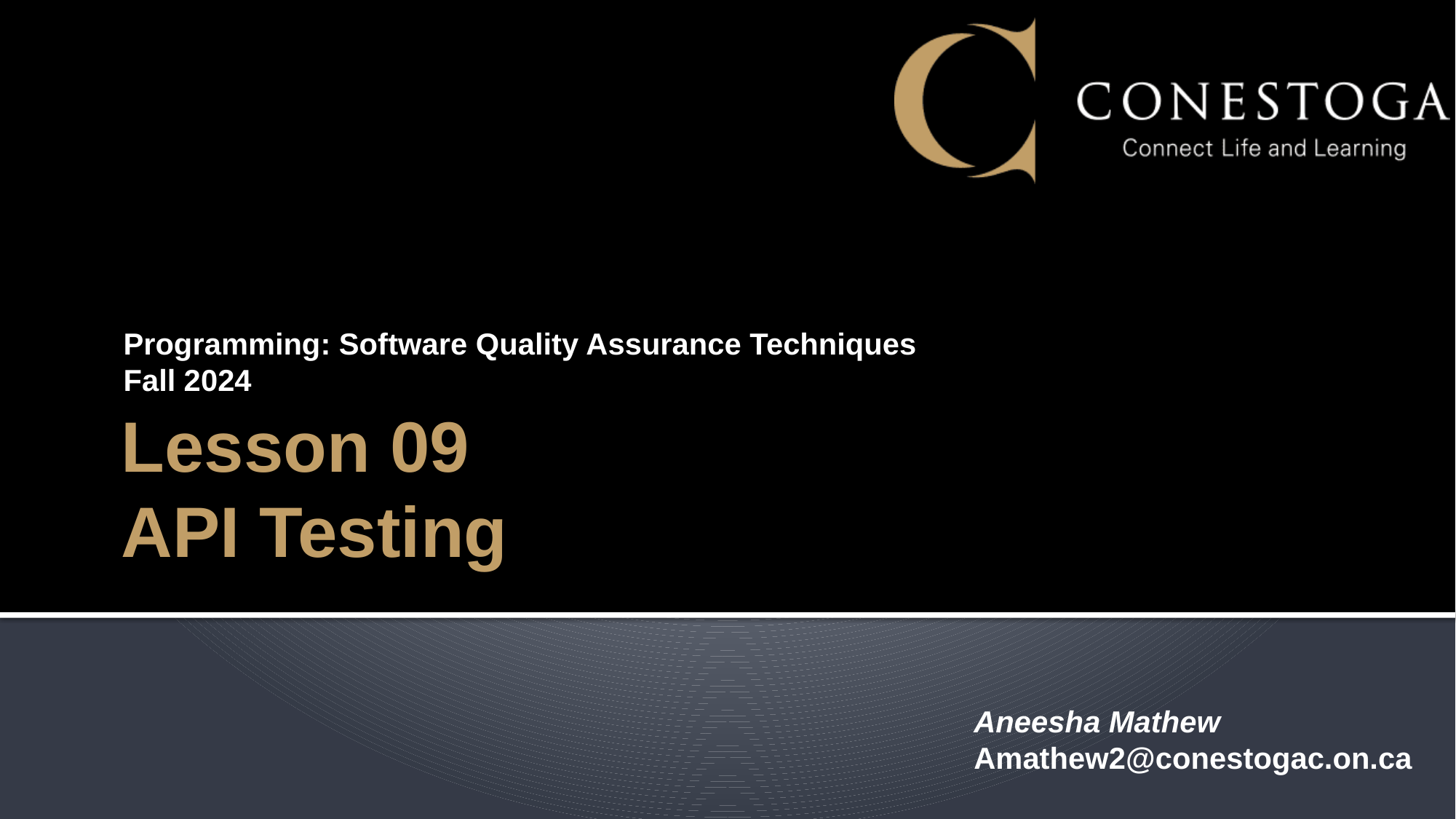

Programming: Software Quality Assurance Techniques
Fall 2024
# Lesson 09 API Testing

Aneesha Mathew
Amathew2@conestogac.on.ca